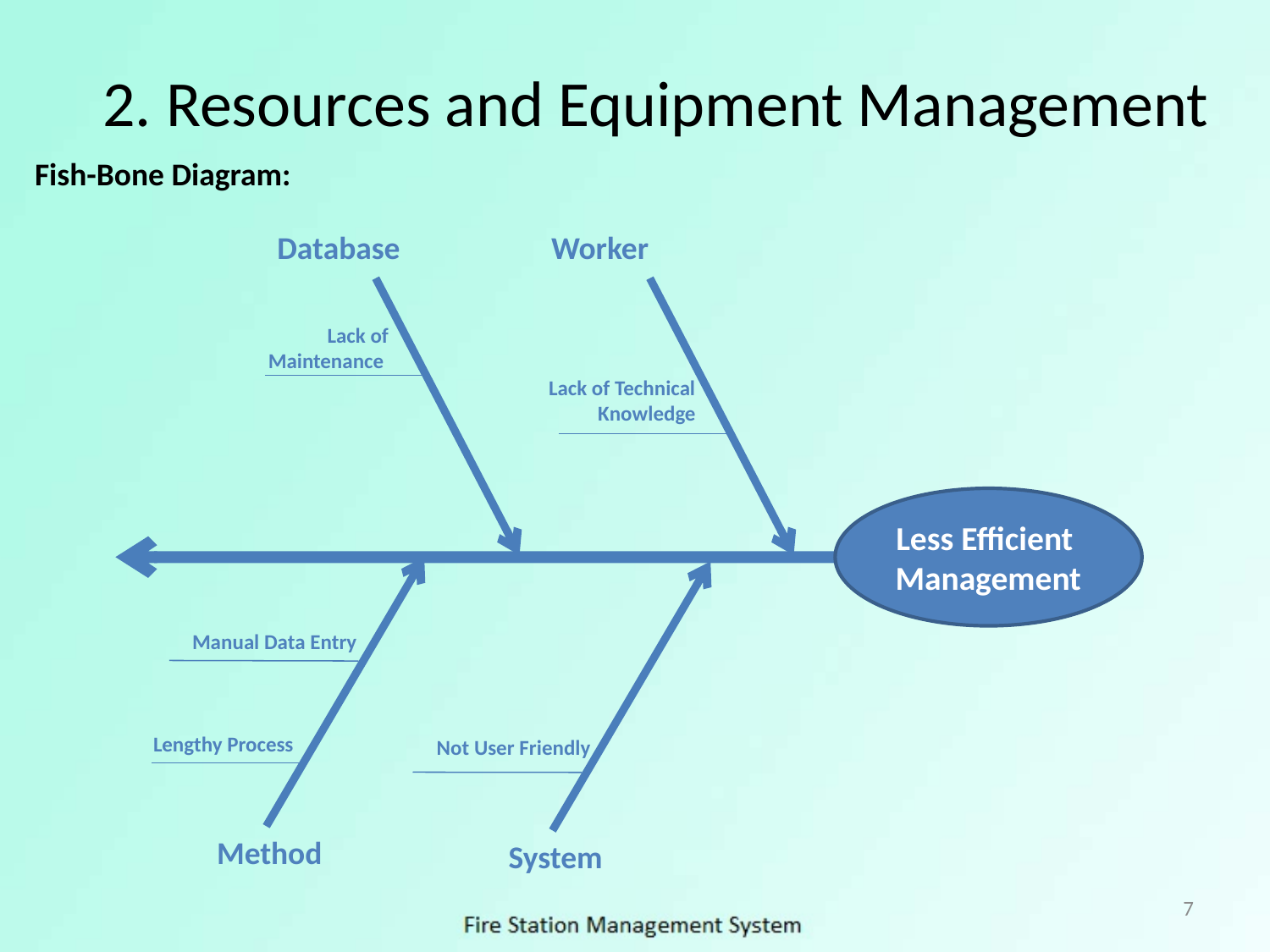

2. Resources and Equipment Management
Fish-Bone Diagram:
Database
Worker
Lack of Maintenance
Lack of Technical Knowledge
Less Efficient  Management
Method
Manual Data Entry
System
Lengthy Process
Not User Friendly
7